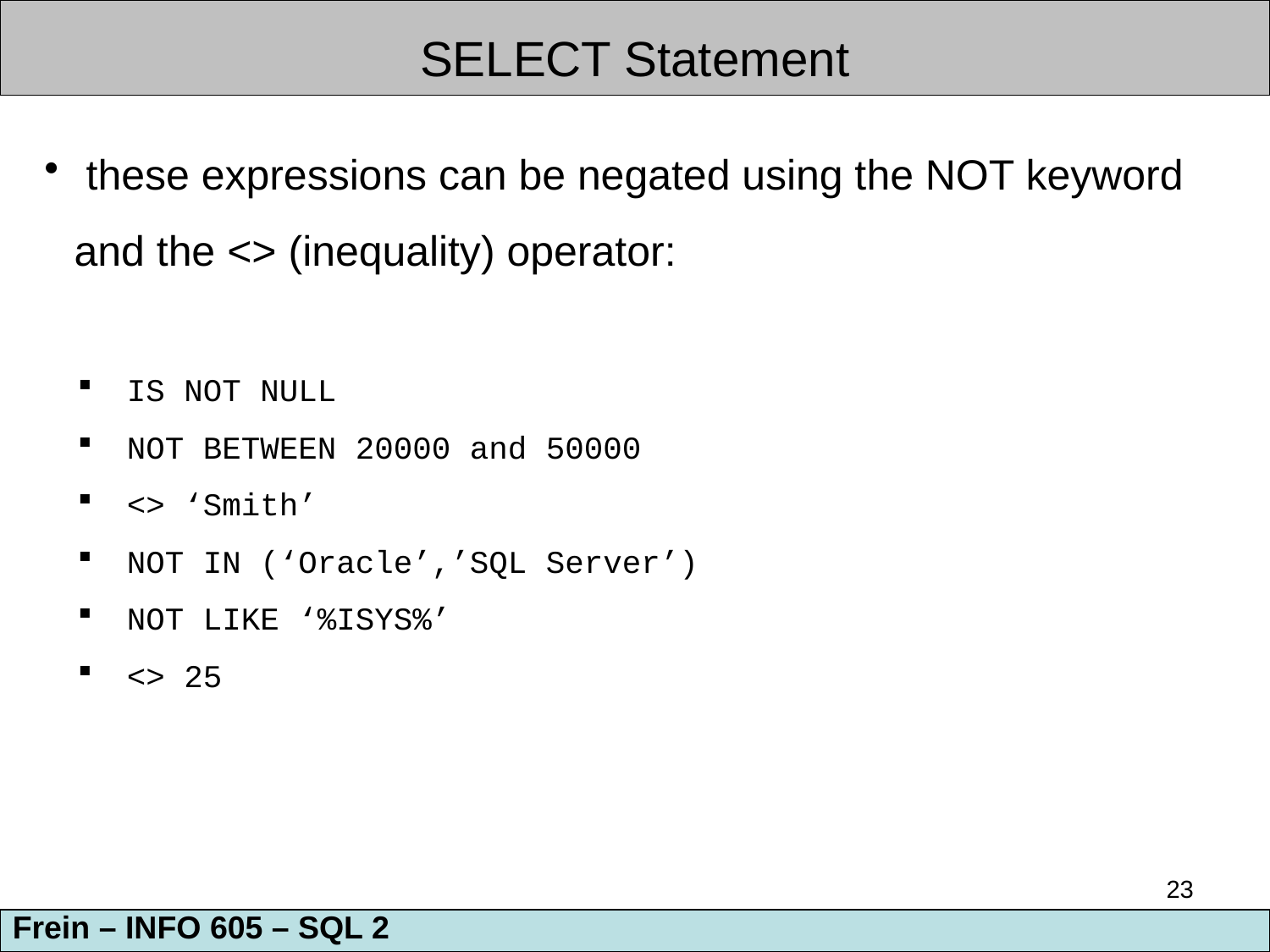

SELECT Statement

 these expressions can be negated using the NOT keyword and the <> (inequality) operator:

 IS NOT NULL
 NOT BETWEEN 20000 and 50000
 <> ‘Smith’
 NOT IN (‘Oracle’,’SQL Server’)
 NOT LIKE ‘%ISYS%’
 <> 25

23
Frein – INFO 605 – SQL 2